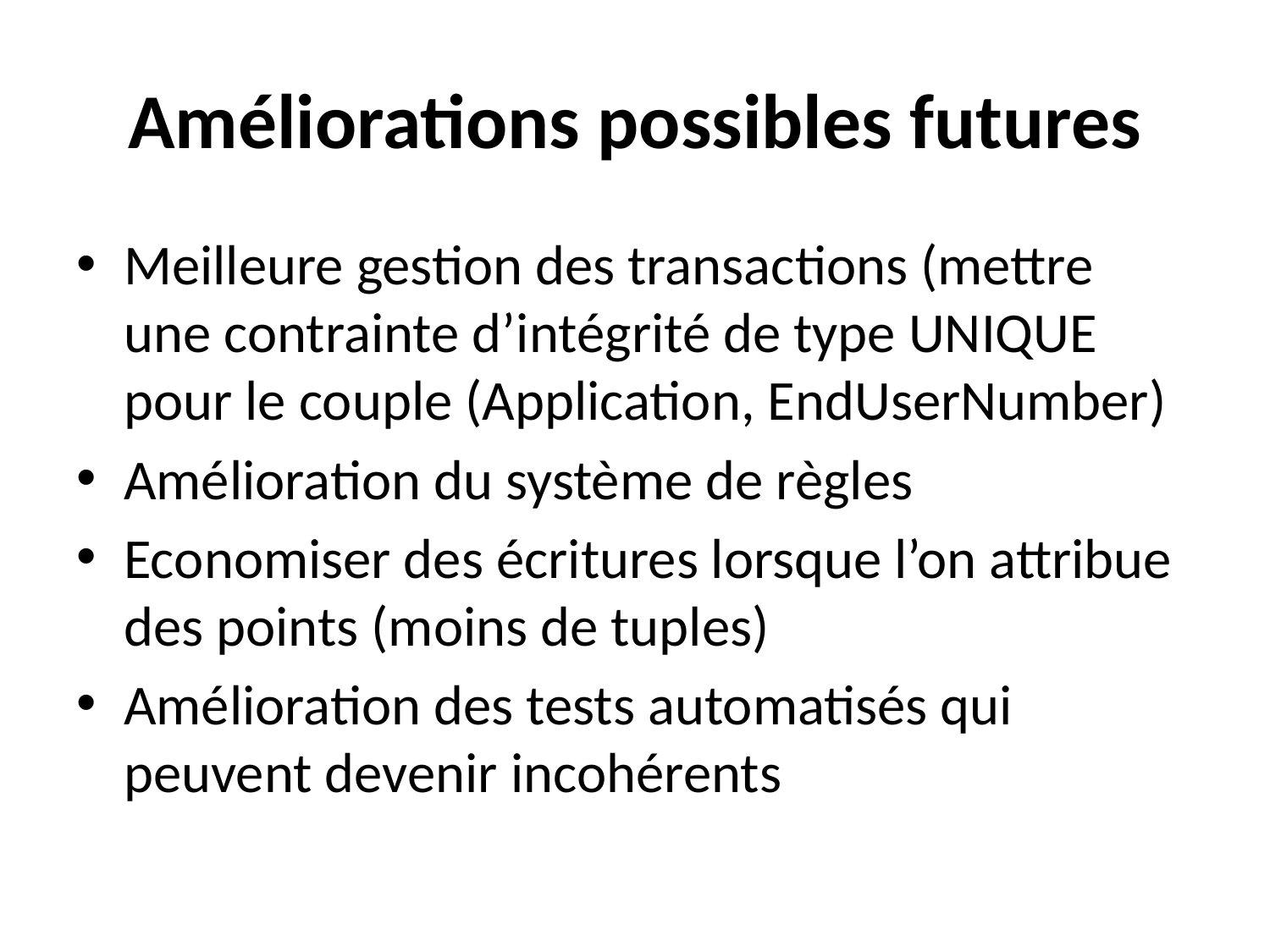

# Améliorations possibles futures
Meilleure gestion des transactions (mettre une contrainte d’intégrité de type UNIQUE pour le couple (Application, EndUserNumber)
Amélioration du système de règles
Economiser des écritures lorsque l’on attribue des points (moins de tuples)
Amélioration des tests automatisés qui peuvent devenir incohérents